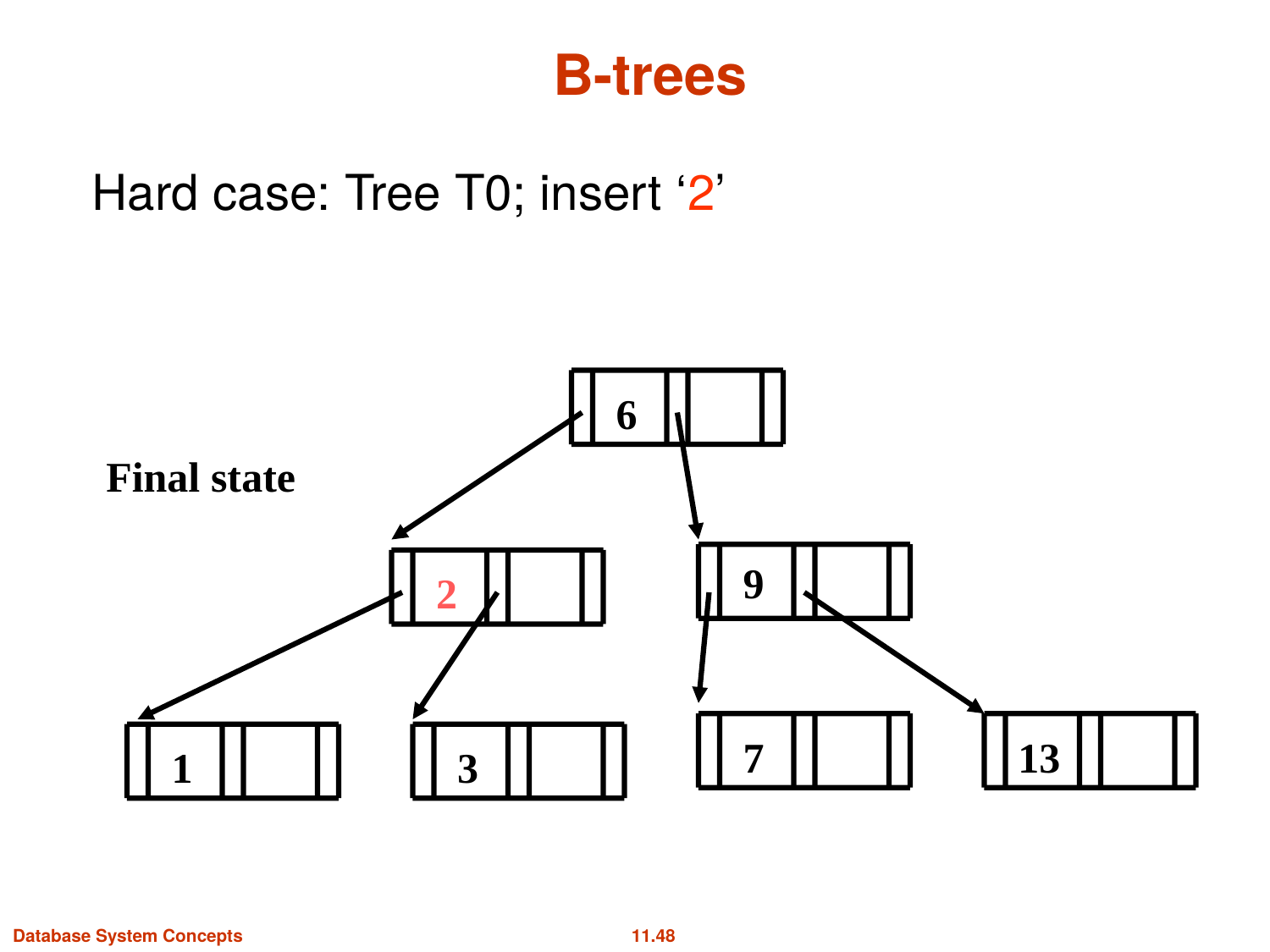

# B-trees
Hard case: Tree T0; insert ‘2’

6

Final state

9
2

7
13
1
3